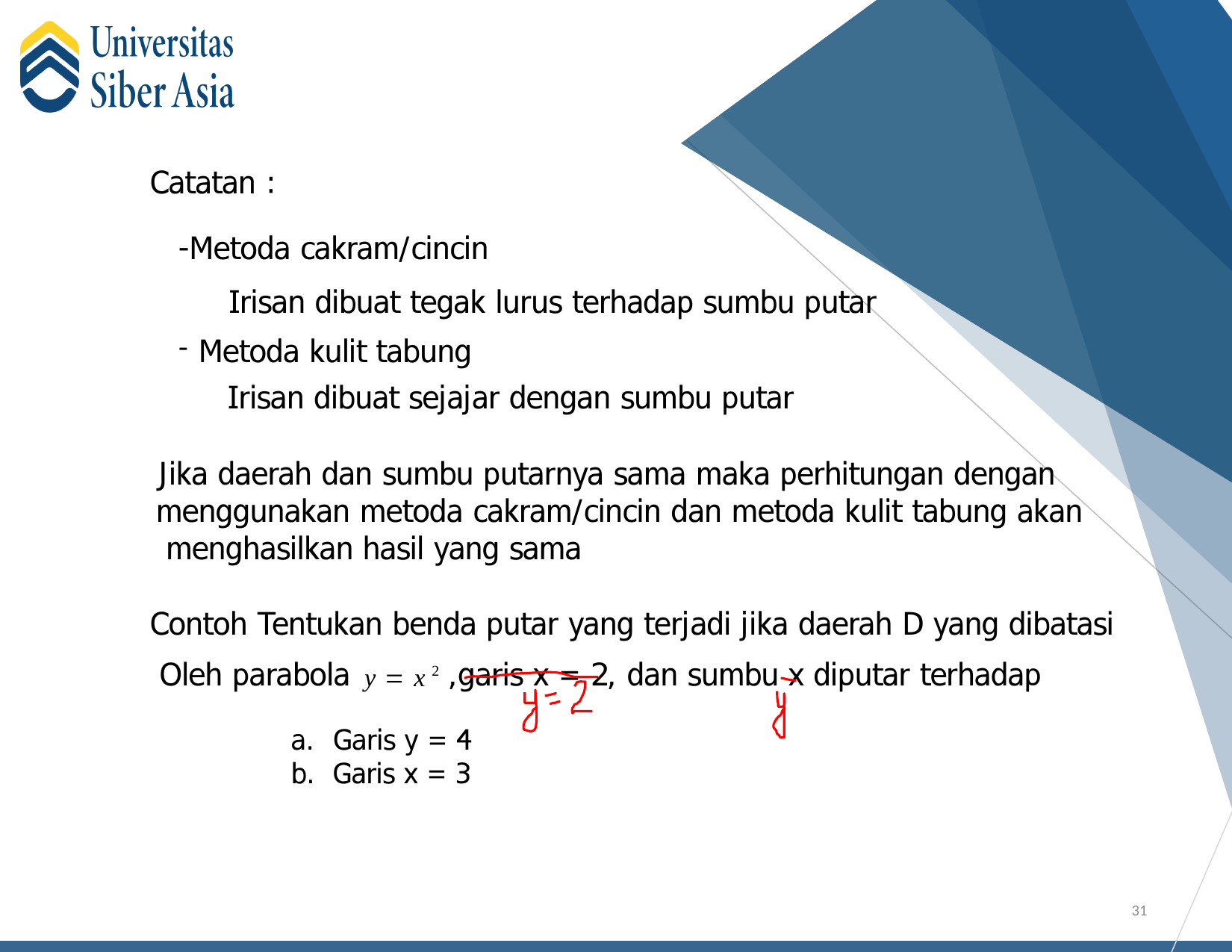

Catatan :
-Metoda cakram/cincin
Irisan dibuat tegak lurus terhadap sumbu putar
Metoda kulit tabung
Irisan dibuat sejajar dengan sumbu putar

Jika daerah dan sumbu putarnya sama maka perhitungan dengan  menggunakan metoda cakram/cincin dan metoda kulit tabung akan  menghasilkan hasil yang sama

Contoh Tentukan benda putar yang terjadi jika daerah D yang dibatasi  Oleh parabola	y = x 2 ,garis x = 2, dan sumbu x diputar terhadap
Garis y = 4
Garis x = 3

31